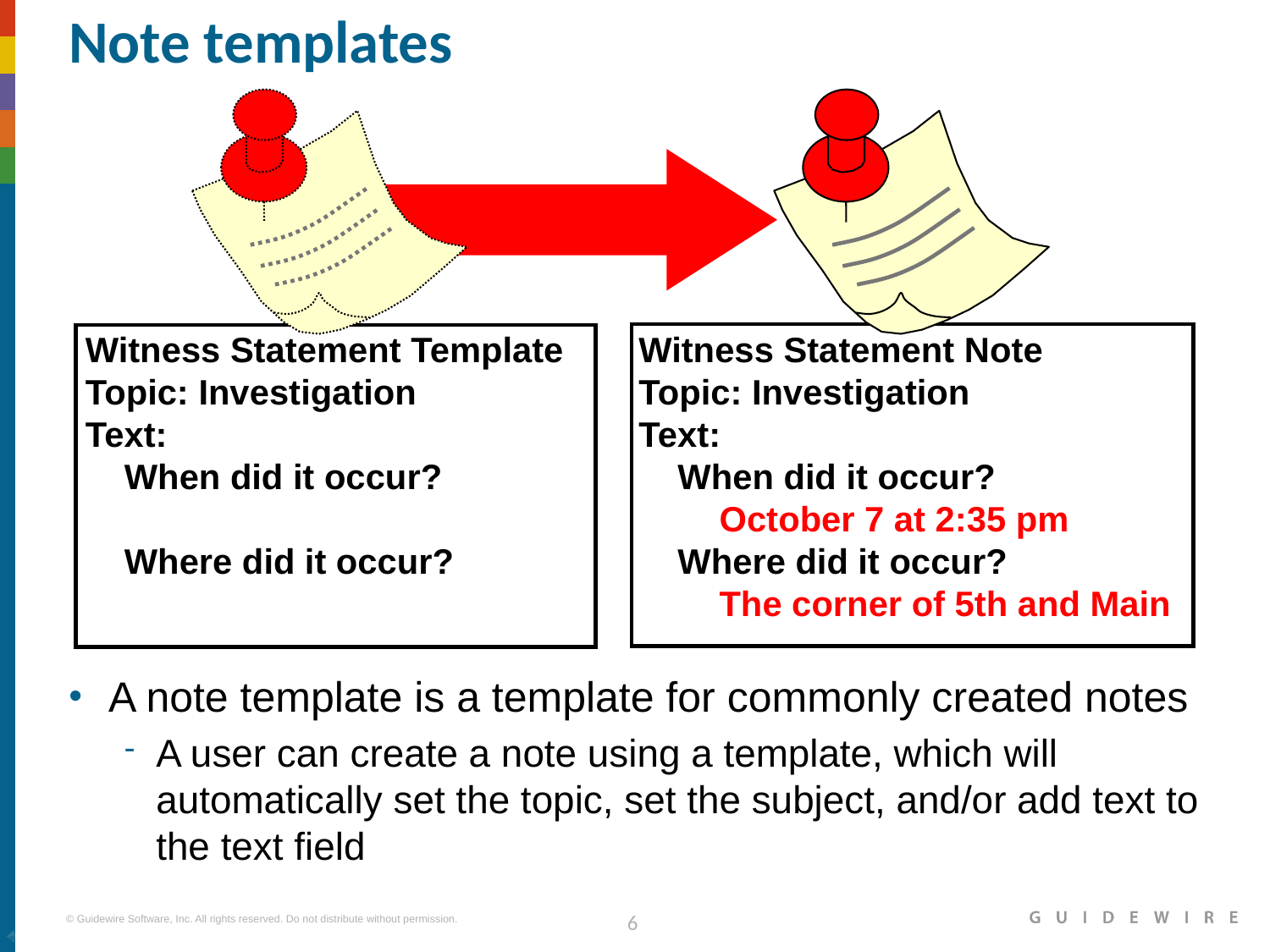

# Note templates

Witness Statement Template
Topic: Investigation
Text:
	When did it occur?
	Where did it occur?
Witness Statement Note
Topic: Investigation
Text:
	When did it occur?
		October 7 at 2:35 pm
	Where did it occur?
		The corner of 5th and Main
A note template is a template for commonly created notes
A user can create a note using a template, which will automatically set the topic, set the subject, and/or add text to the text field
|EOS~006|